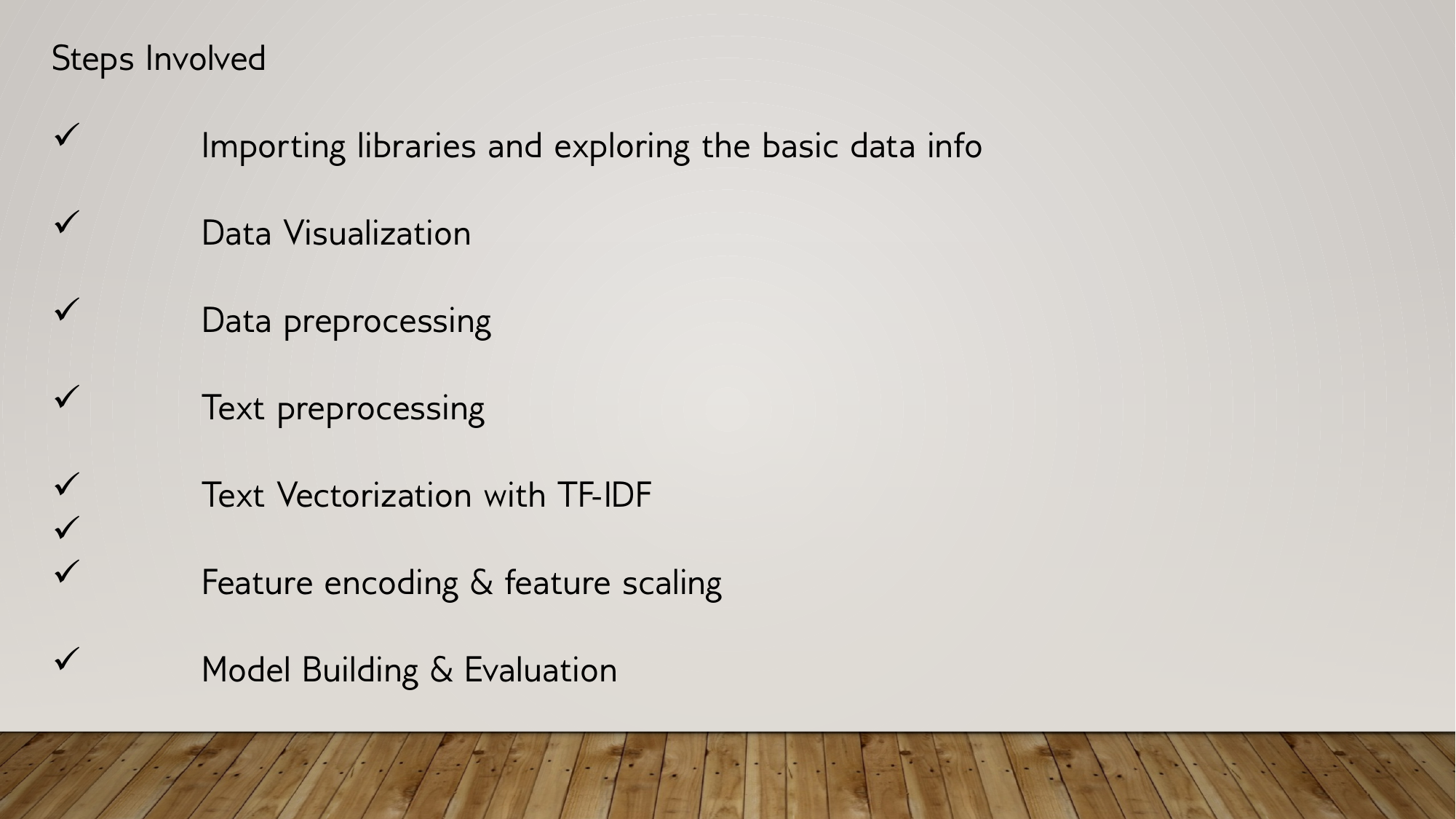

Steps Involved

	Importing libraries and exploring the basic data info

	Data Visualization

	Data preprocessing

	Text preprocessing

	Text Vectorization with TF-IDF

	Feature encoding & feature scaling

	Model Building & Evaluation